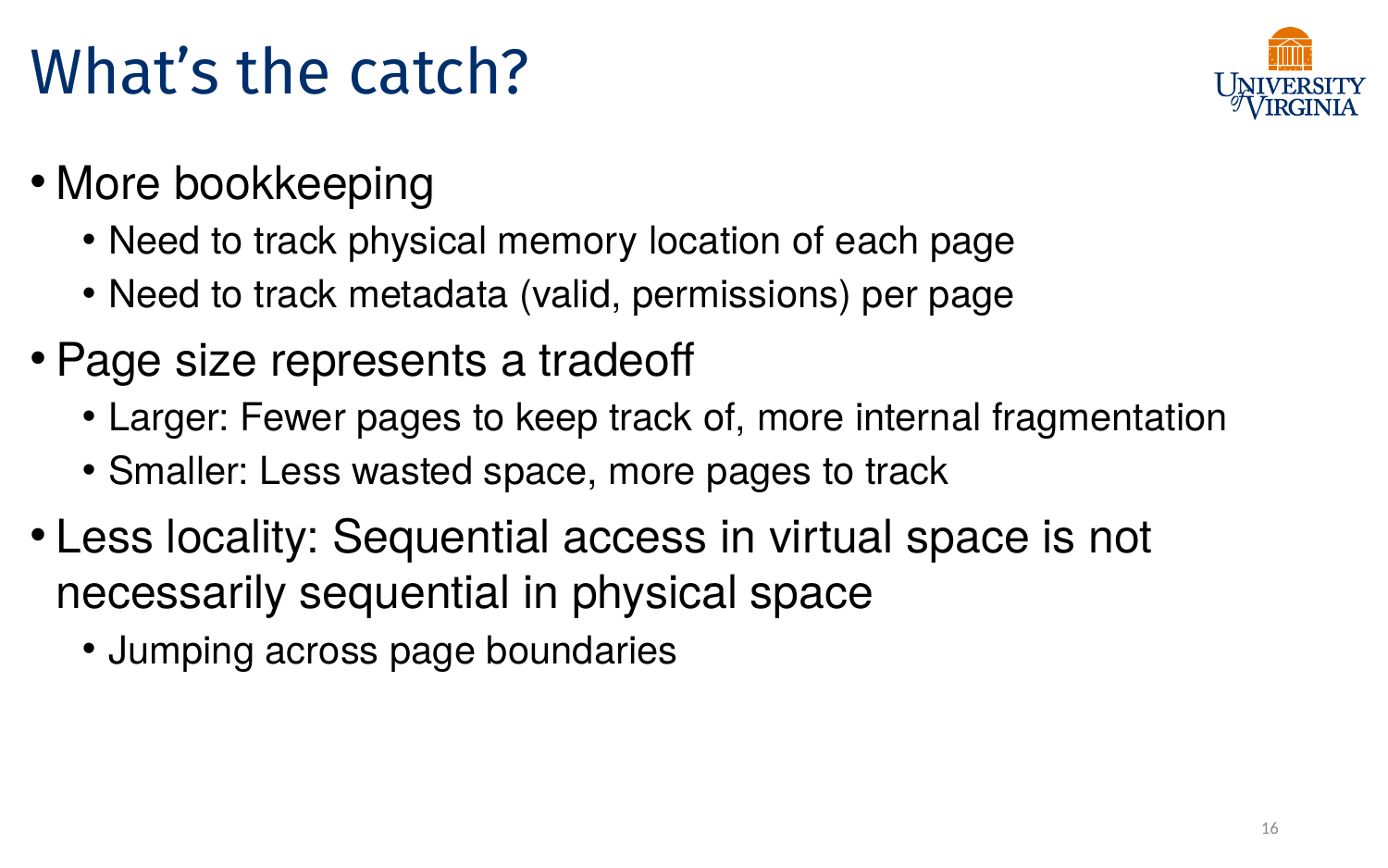

# What’s the catch?
More bookkeeping
Need to track physical memory location of each page
Need to track metadata (valid, permissions) per page
Page size represents a tradeoff
Larger: Fewer pages to keep track of, more internal fragmentation
Smaller: Less wasted space, more pages to track
Less locality: Sequential access in virtual space is not necessarily sequential in physical space
Jumping across page boundaries
16